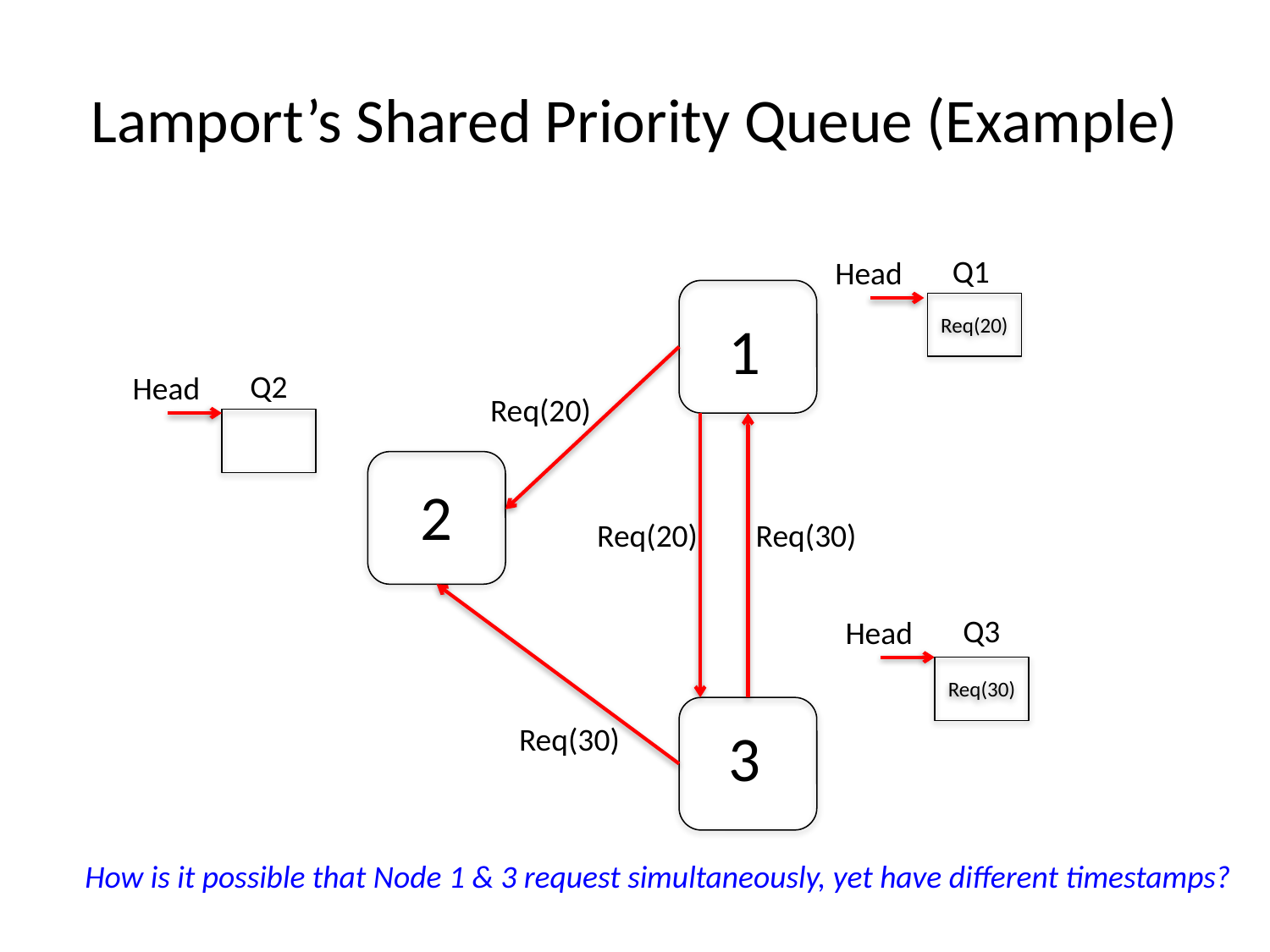

# Lamport’s Shared Priority Queue (Example)
Q1
Head

Req(20)
1
Q2
Head
Req(20)

2
Req(20)
Req(30)
Q3
Head
Req(30)

3
Req(30)
How is it possible that Node 1 & 3 request simultaneously, yet have different timestamps?